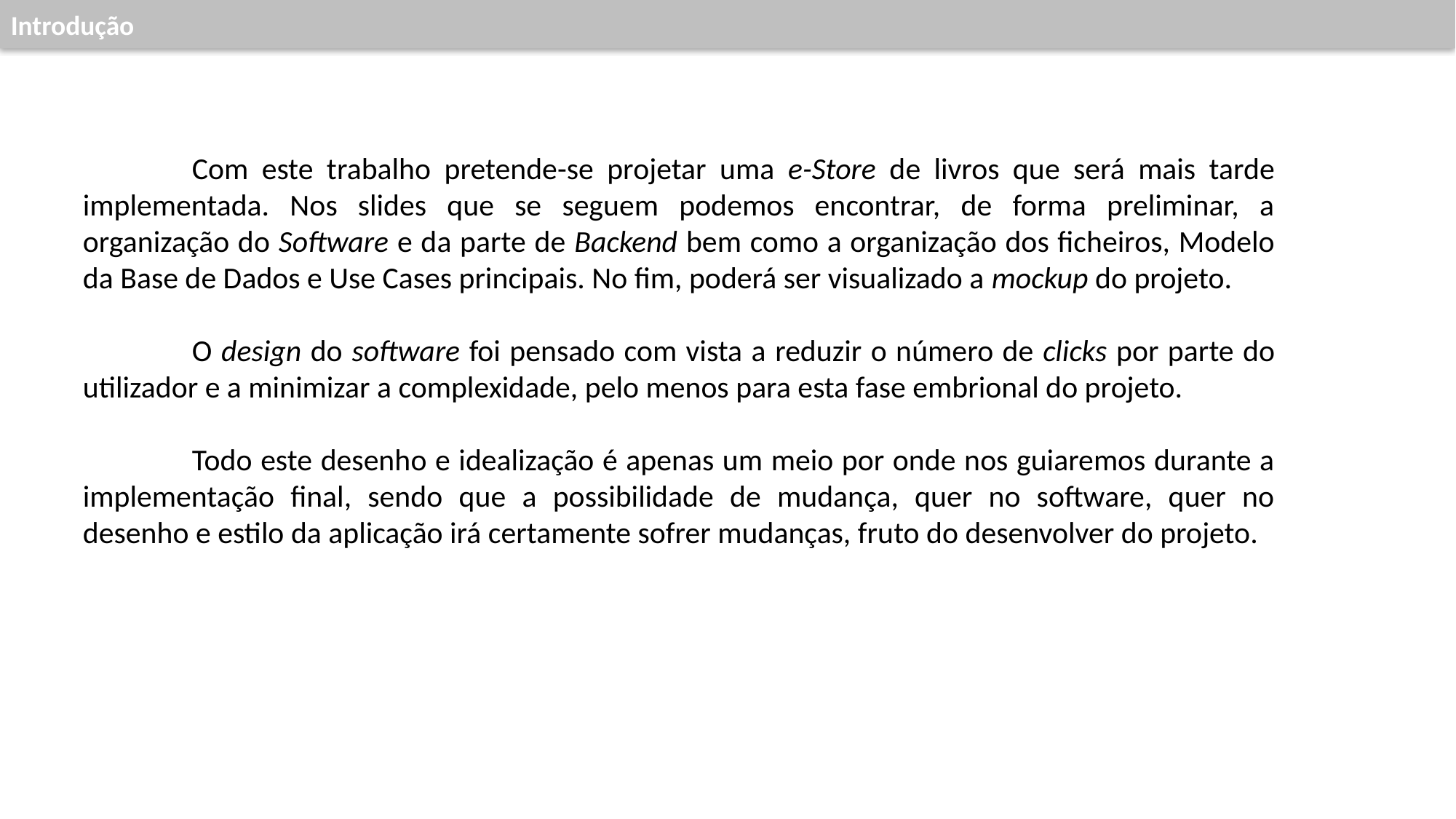

Introdução

	Com este trabalho pretende-se projetar uma e-Store de livros que será mais tarde implementada. Nos slides que se seguem podemos encontrar, de forma preliminar, a organização do Software e da parte de Backend bem como a organização dos ficheiros, Modelo da Base de Dados e Use Cases principais. No fim, poderá ser visualizado a mockup do projeto.

	O design do software foi pensado com vista a reduzir o número de clicks por parte do utilizador e a minimizar a complexidade, pelo menos para esta fase embrional do projeto.

	Todo este desenho e idealização é apenas um meio por onde nos guiaremos durante a implementação final, sendo que a possibilidade de mudança, quer no software, quer no desenho e estilo da aplicação irá certamente sofrer mudanças, fruto do desenvolver do projeto.